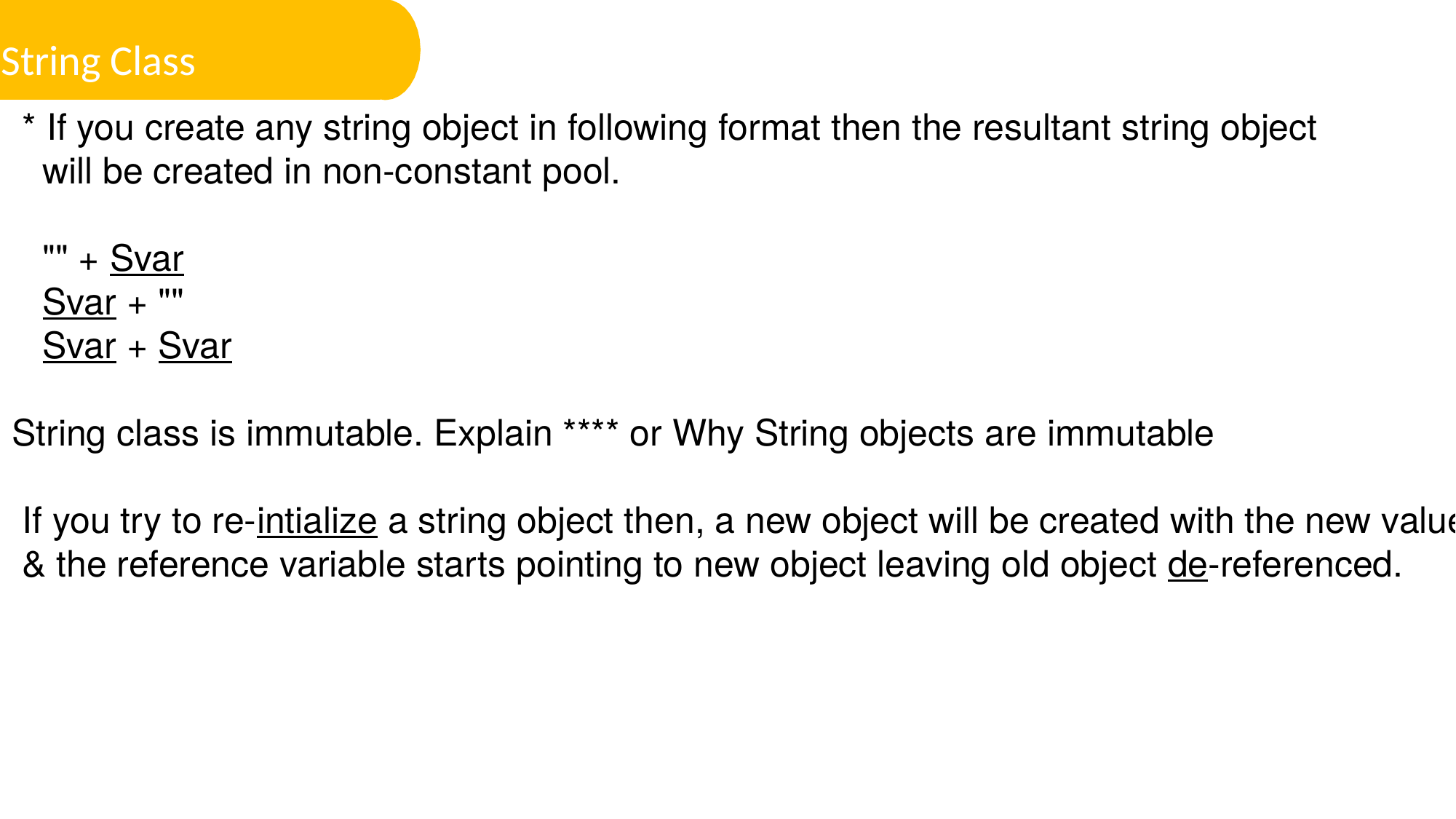

String Class
 * If you create any string object in following format then the resultant string object
   will be created in non-constant pool.

   "" + Svar
   Svar + ""
   Svar + Svar

String class is immutable. Explain **** or Why String objects are immutable

 If you try to re-intialize a string object then, a new object will be created with the new value
 & the reference variable starts pointing to new object leaving old object de-referenced.